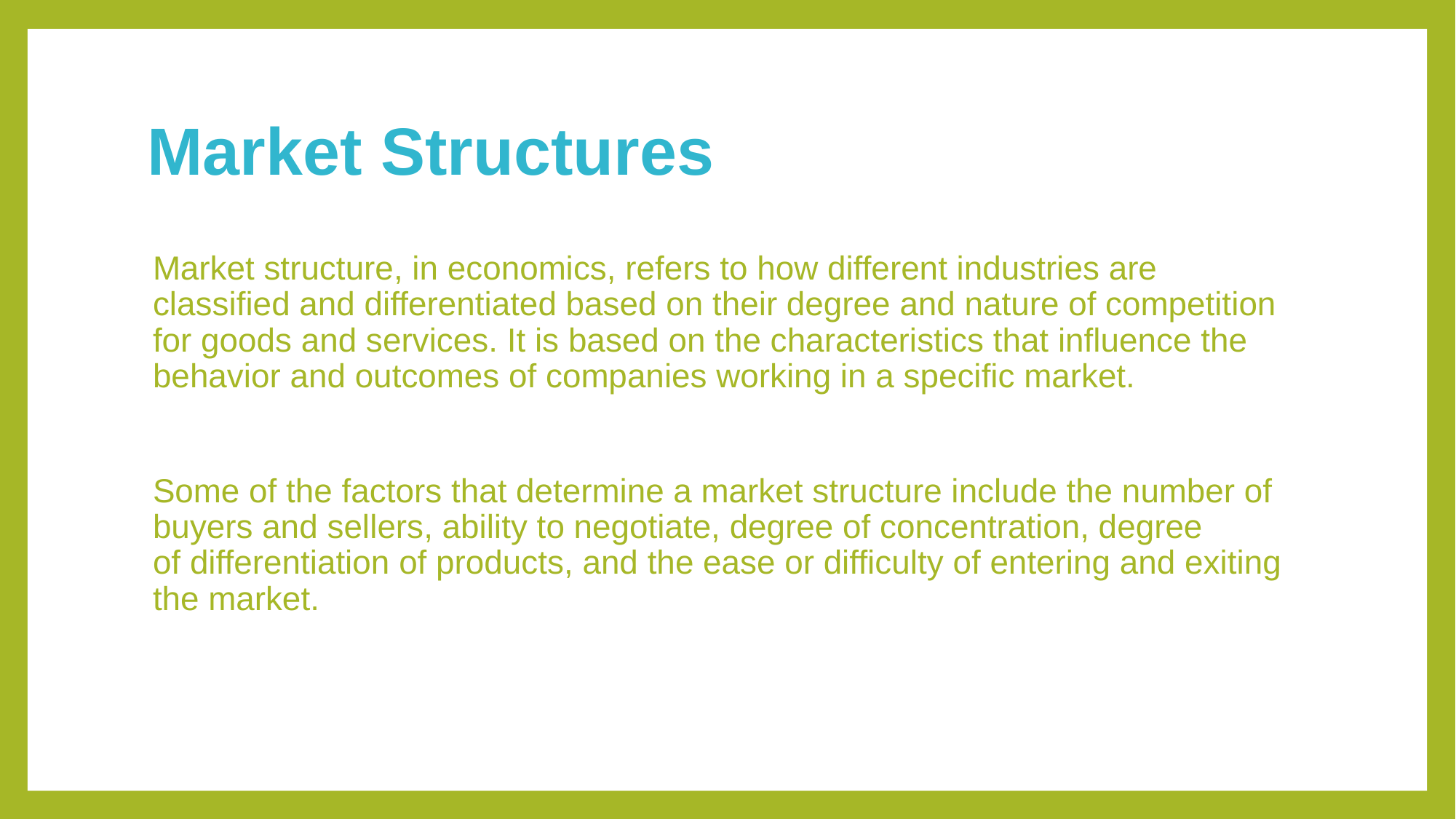

# Market Structures
Market structure, in economics, refers to how different industries are classified and differentiated based on their degree and nature of competition for goods and services. It is based on the characteristics that influence the behavior and outcomes of companies working in a specific market.

Some of the factors that determine a market structure include the number of buyers and sellers, ability to negotiate, degree of concentration, degree of differentiation of products, and the ease or difficulty of entering and exiting the market.